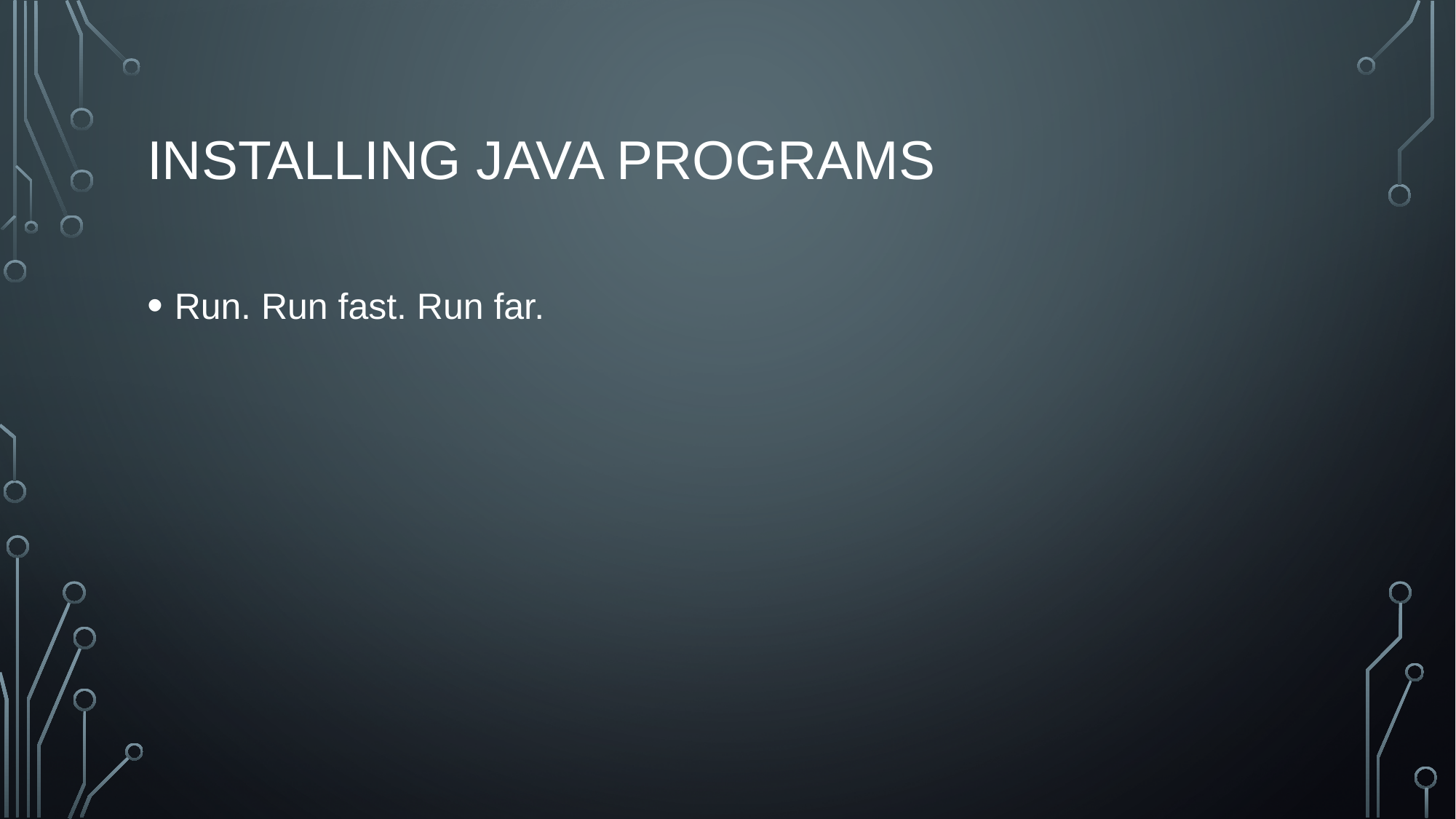

# Installing Java Programs
Run. Run fast. Run far.